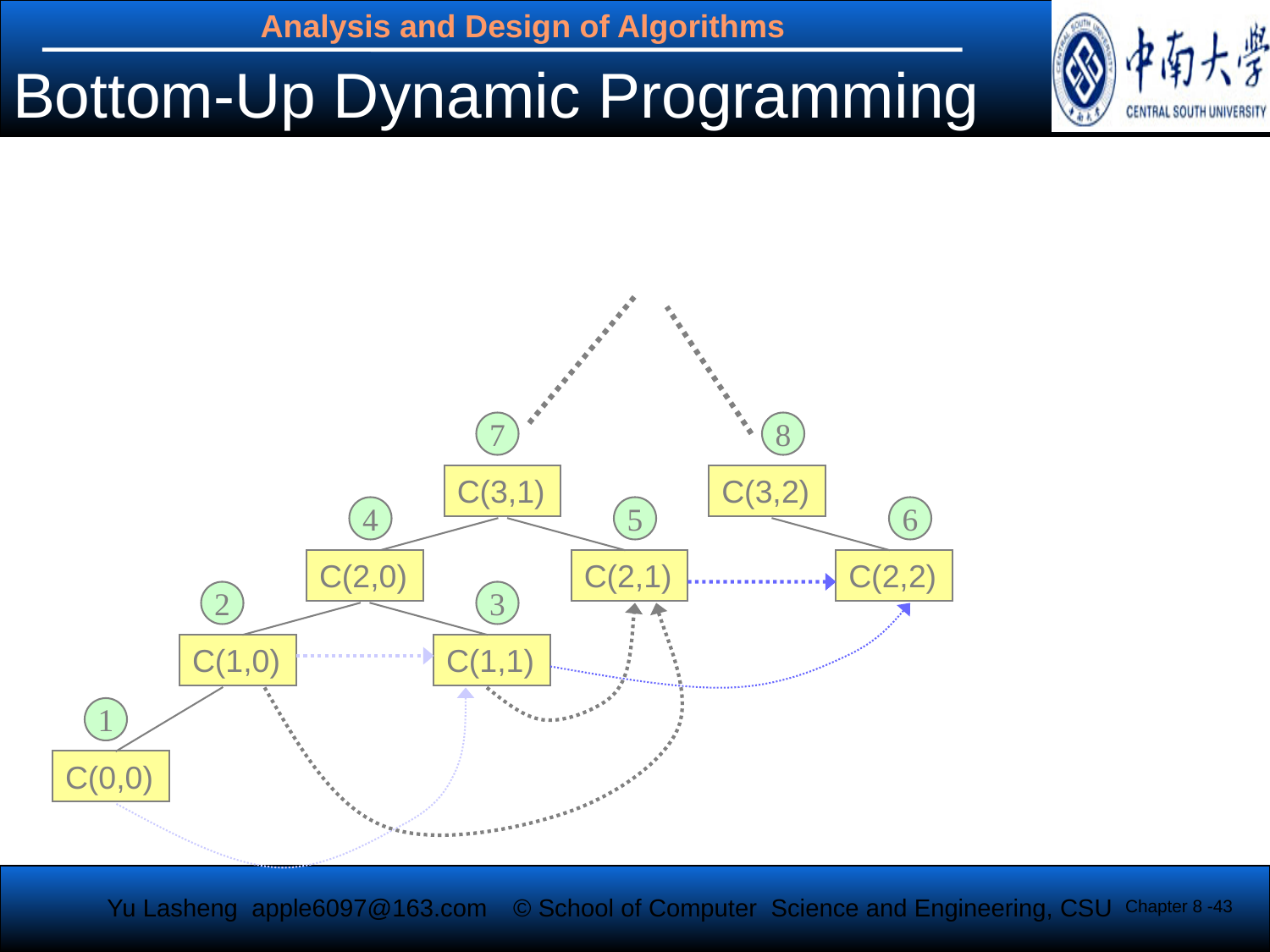

# Bottom-Up Dynamic Programming

7
8
C(3,1)
C(3,2)
4
5
6

C(2,0)

C(2,1)
C(2,2)
2
3

C(1,0)

C(1,1)

1
C(0,0)
Chapter 8 -43